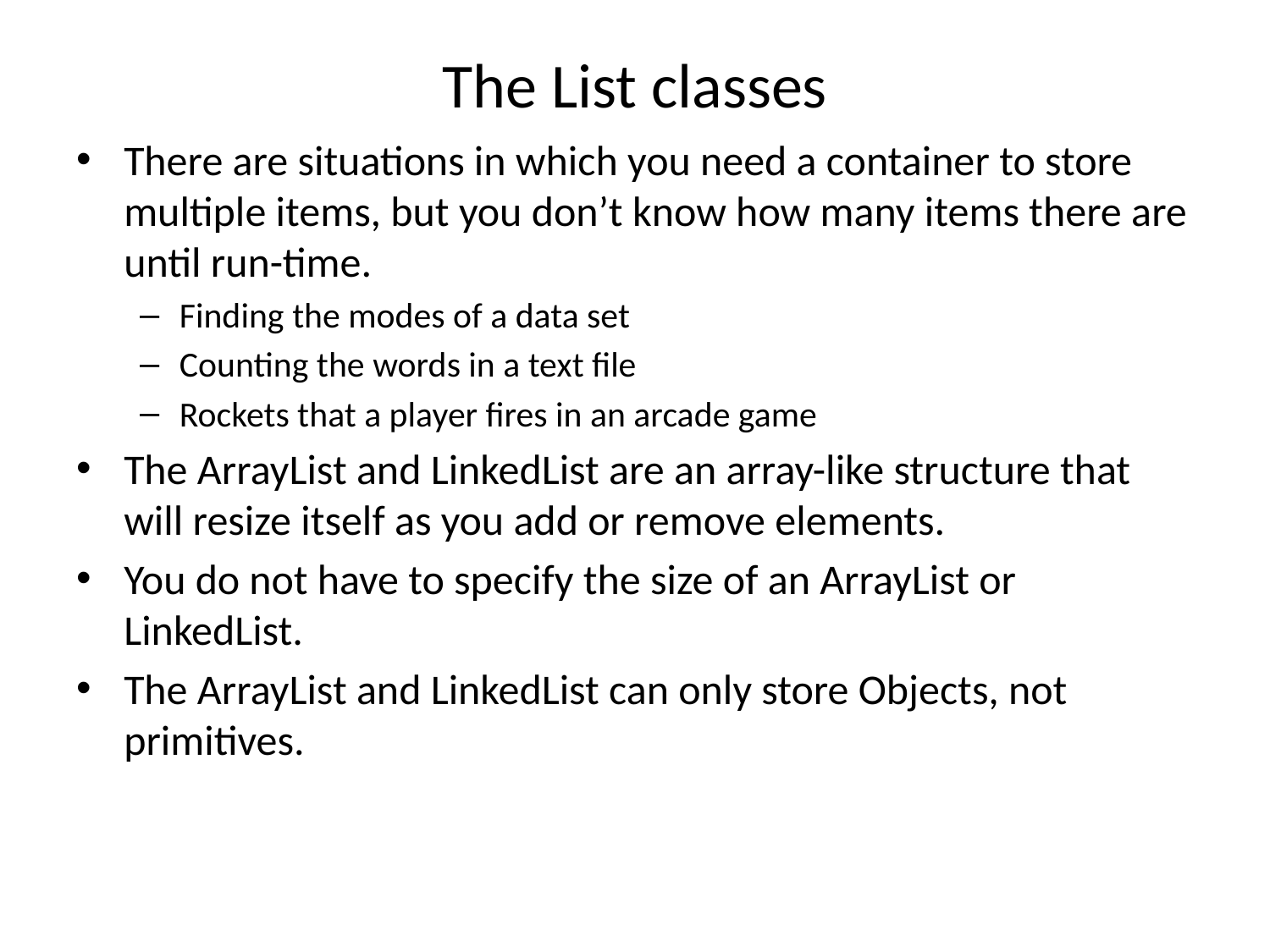

# The List classes
There are situations in which you need a container to store multiple items, but you don’t know how many items there are until run-time.
Finding the modes of a data set
Counting the words in a text file
Rockets that a player fires in an arcade game
The ArrayList and LinkedList are an array-like structure that will resize itself as you add or remove elements.
You do not have to specify the size of an ArrayList or LinkedList.
The ArrayList and LinkedList can only store Objects, not primitives.